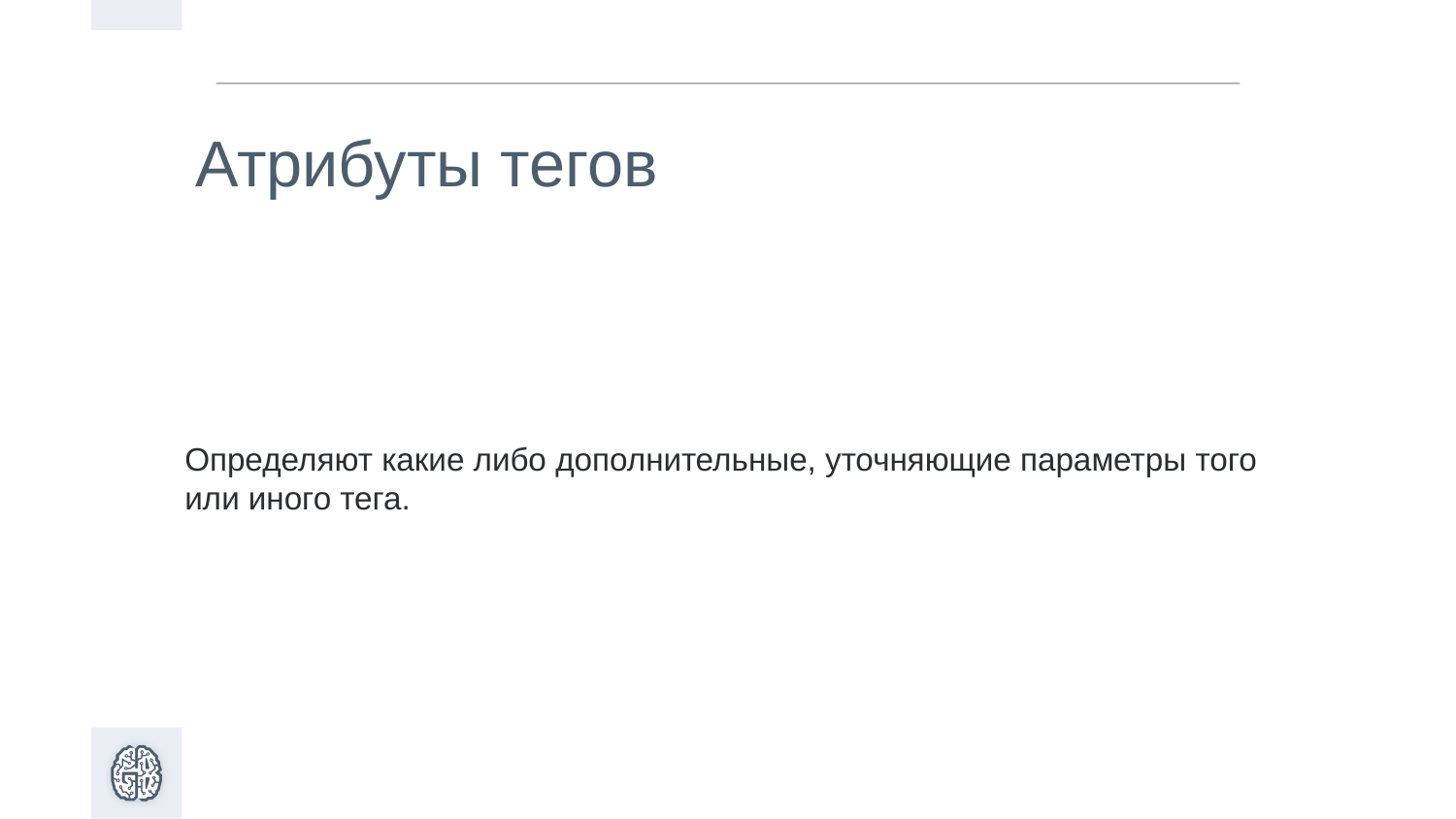

Атрибуты тегов
Определяют какие либо дополнительные, уточняющие параметры того или иного тега.